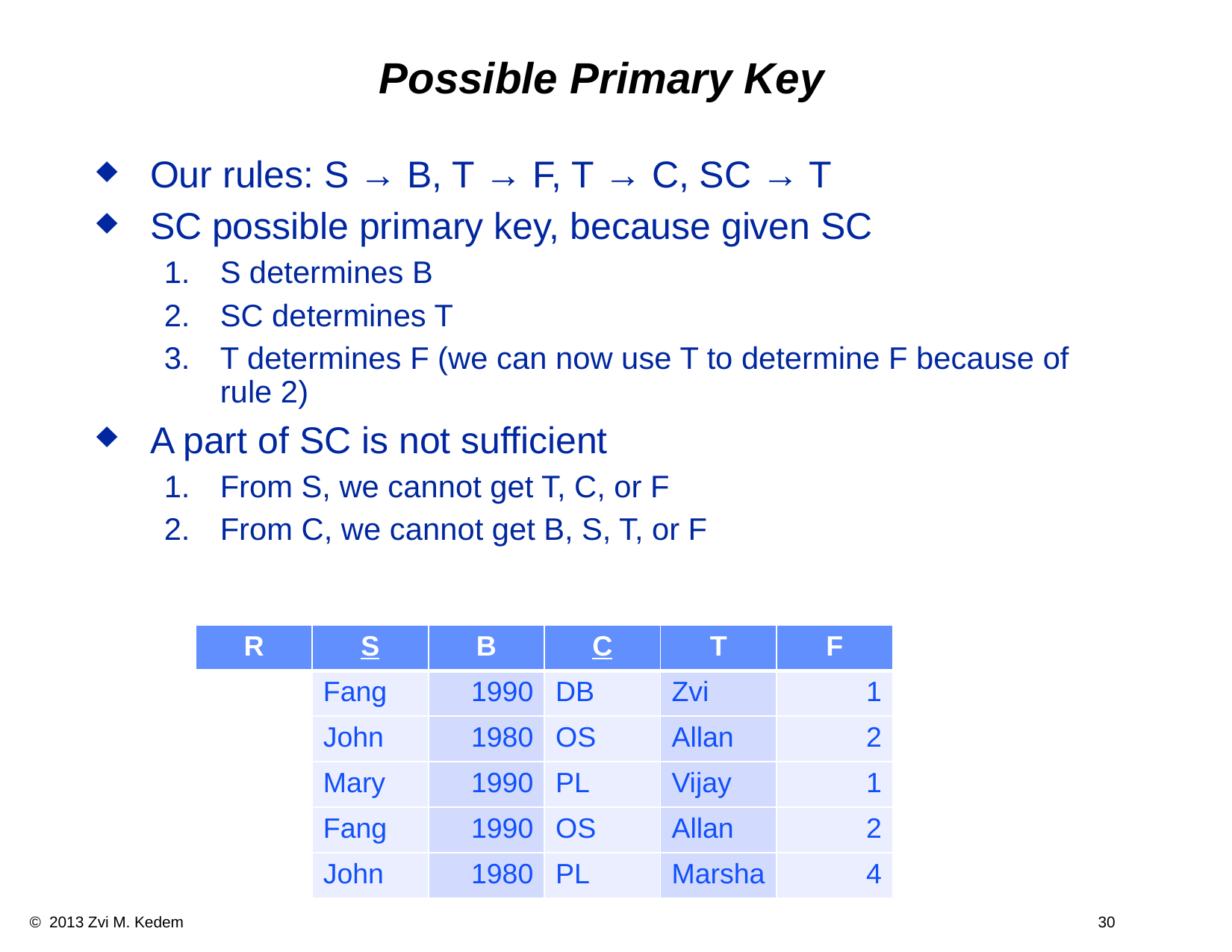

# Possible Primary Key
Our rules: S → B, T → F, T → C, SC → T
SC possible primary key, because given SC
S determines B
SC determines T
T determines F (we can now use T to determine F because of rule 2)
A part of SC is not sufficient
From S, we cannot get T, C, or F
From C, we cannot get B, S, T, or F

| R | S | B | C | T | F |
| --- | --- | --- | --- | --- | --- |
|  | Fang | 1990 | DB | Zvi | 1 |
|  | John | 1980 | OS | Allan | 2 |
|  | Mary | 1990 | PL | Vijay | 1 |
|  | Fang | 1990 | OS | Allan | 2 |
|  | John | 1980 | PL | Marsha | 4 |